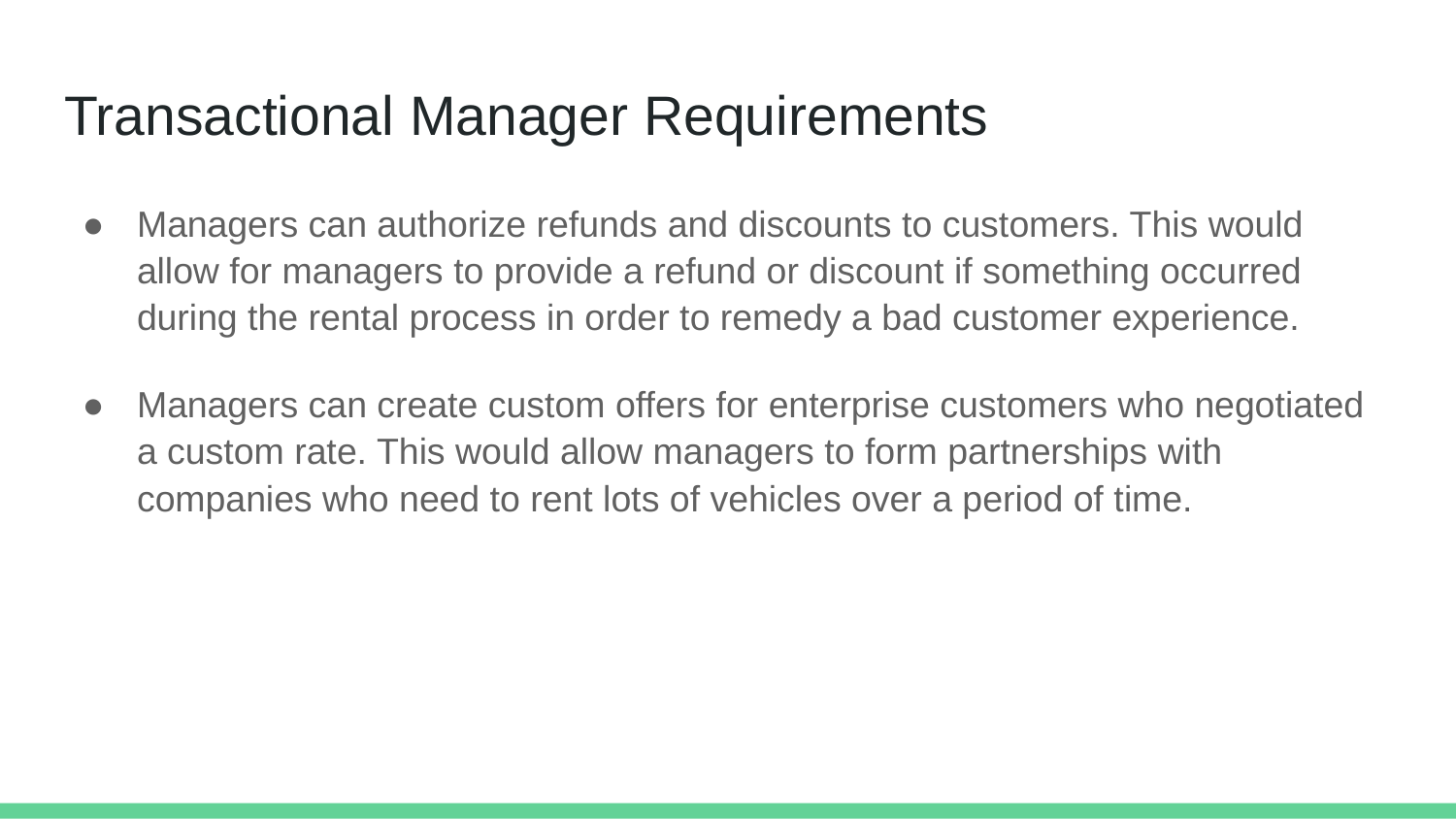

# Transactional Manager Requirements
Managers can authorize refunds and discounts to customers. This would allow for managers to provide a refund or discount if something occurred during the rental process in order to remedy a bad customer experience.
Managers can create custom offers for enterprise customers who negotiated a custom rate. This would allow managers to form partnerships with companies who need to rent lots of vehicles over a period of time.